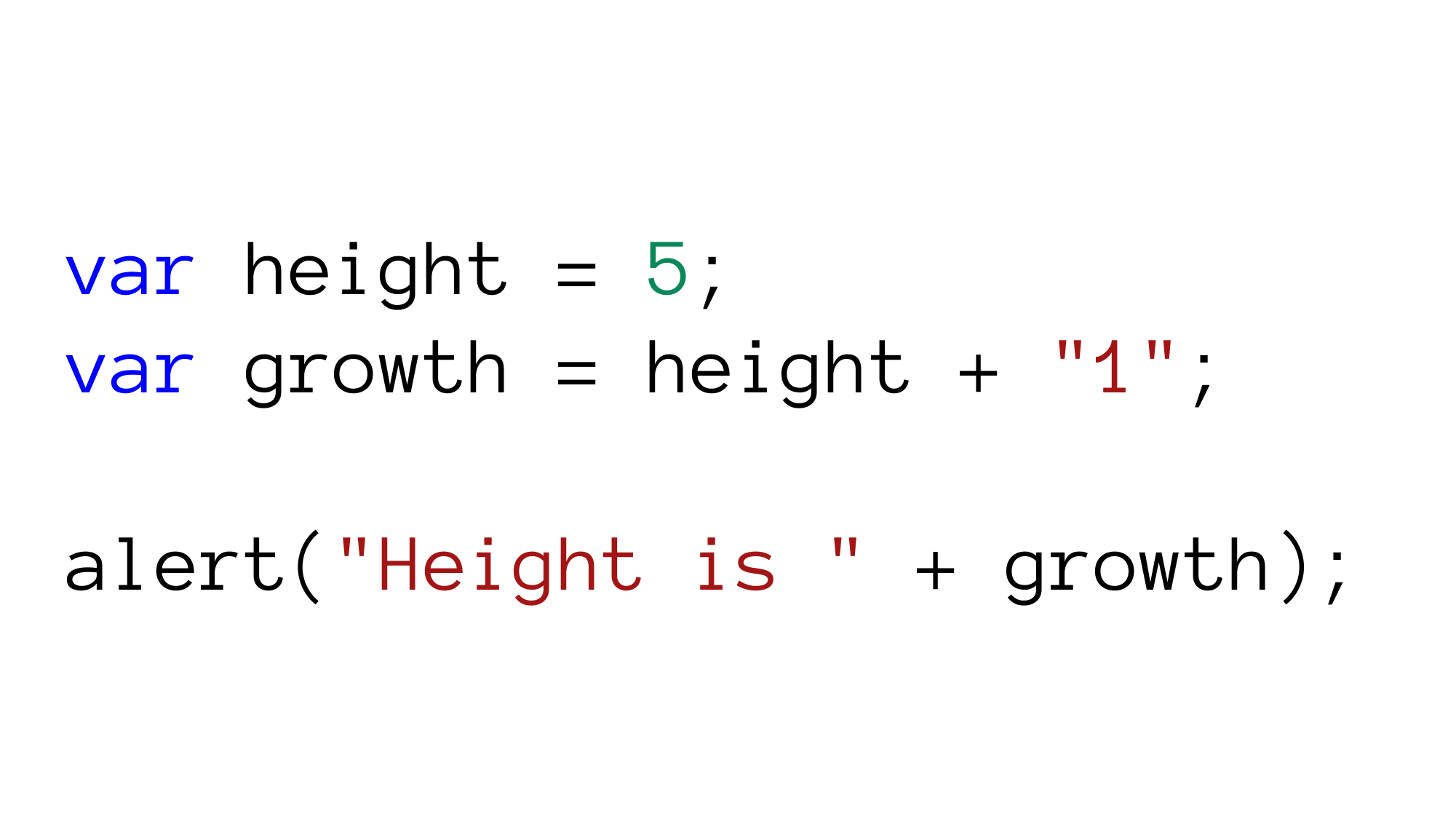

var height = 5;
var growth = height + "1";
alert("Height is " + growth);